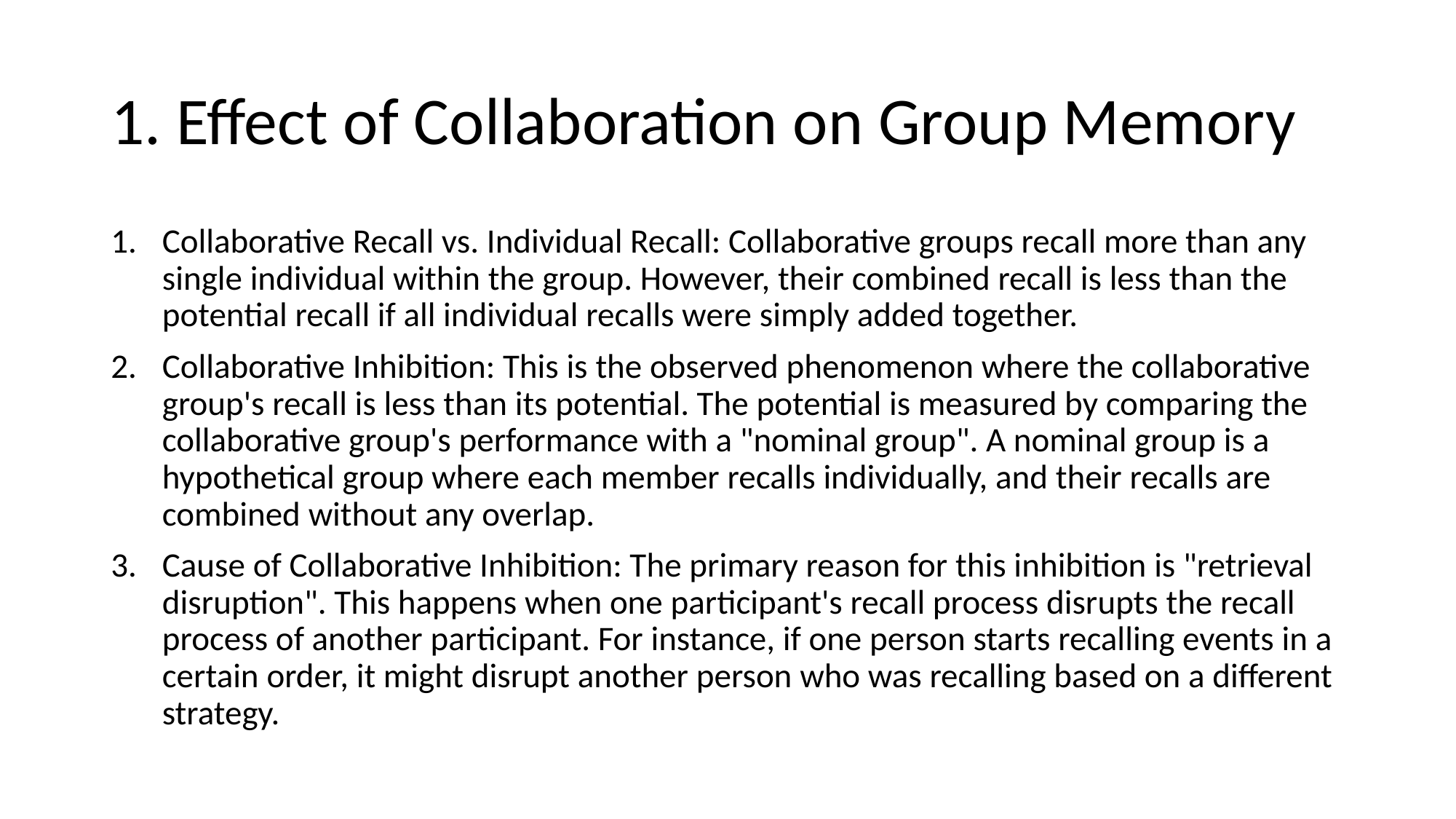

# 1. Effect of Collaboration on Group Memory
Collaborative Recall vs. Individual Recall: Collaborative groups recall more than any single individual within the group. However, their combined recall is less than the potential recall if all individual recalls were simply added together.
Collaborative Inhibition: This is the observed phenomenon where the collaborative group's recall is less than its potential. The potential is measured by comparing the collaborative group's performance with a "nominal group". A nominal group is a hypothetical group where each member recalls individually, and their recalls are combined without any overlap.
Cause of Collaborative Inhibition: The primary reason for this inhibition is "retrieval disruption". This happens when one participant's recall process disrupts the recall process of another participant. For instance, if one person starts recalling events in a certain order, it might disrupt another person who was recalling based on a different strategy.